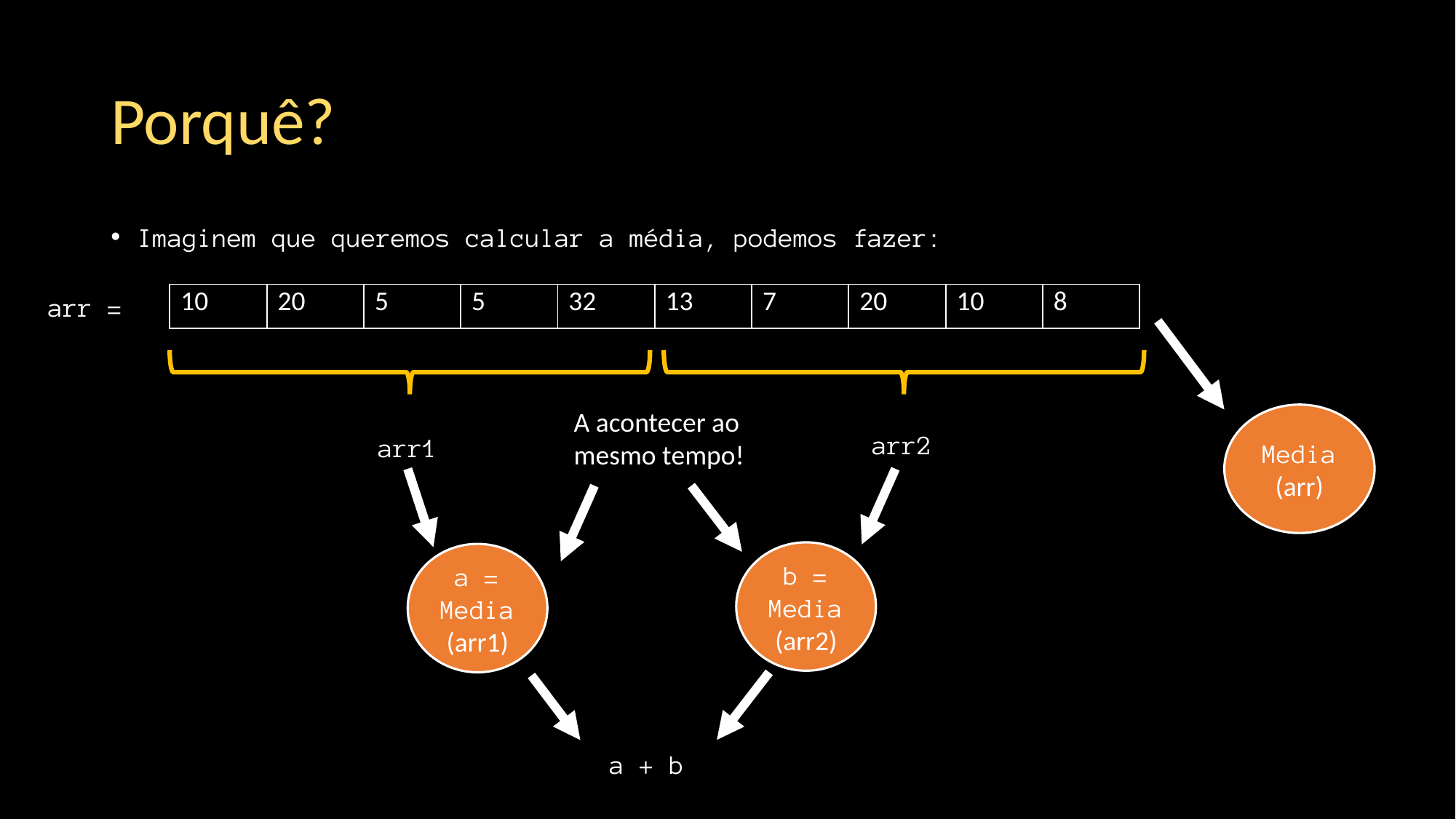

# Porquê?

Imaginem que queremos calcular a média, podemos fazer:
| 10 | 20 | 5 | 5 | 32 | 13 | 7 | 20 | 10 | 8 |
| --- | --- | --- | --- | --- | --- | --- | --- | --- | --- |
arr =
A acontecer ao
mesmo tempo!
Media (arr)
arr2
arr1
b = Media (arr2)
a = Media (arr1)
a + b